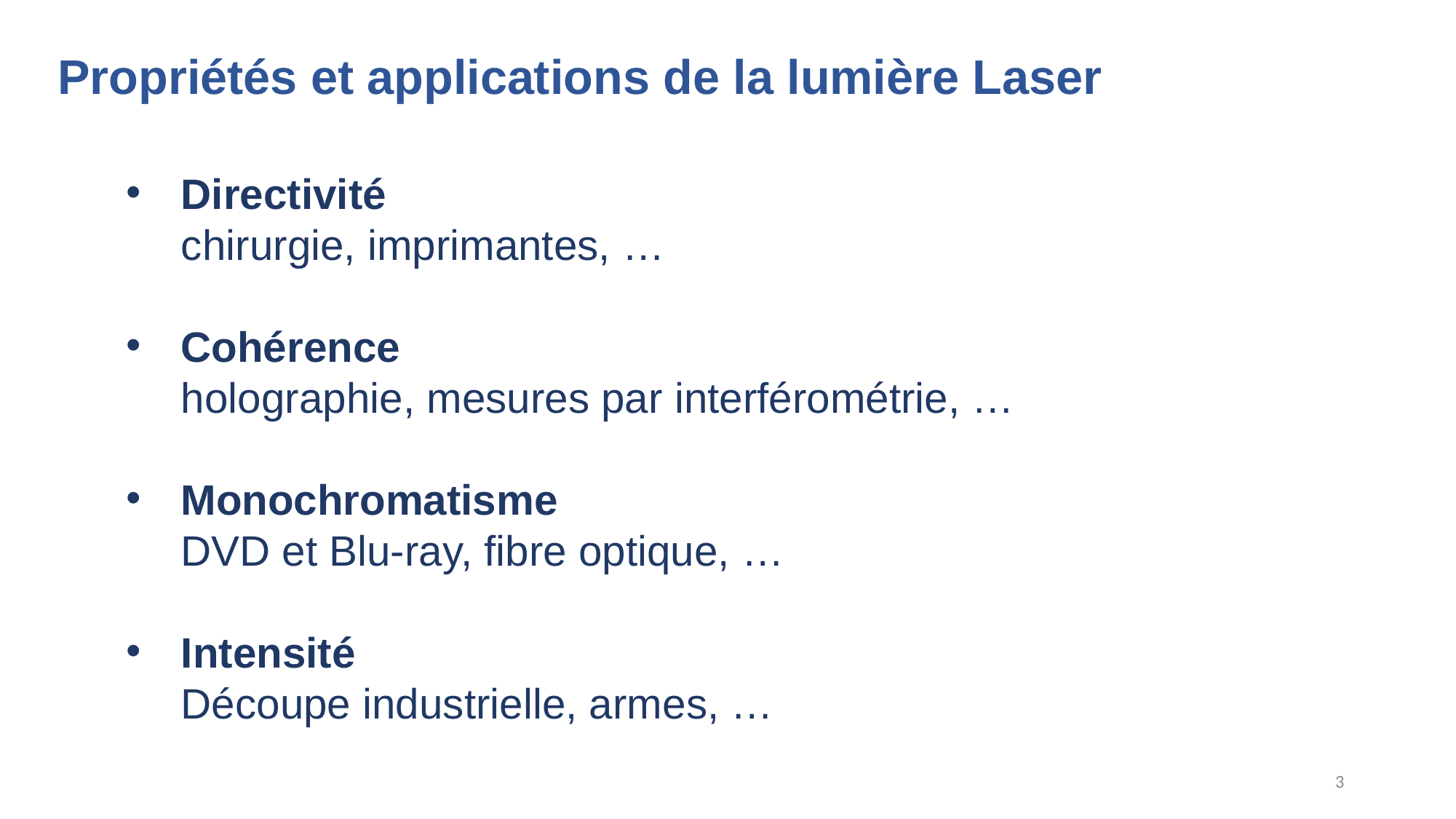

Propriétés et applications de la lumière Laser
Directivité
chirurgie, imprimantes, …

Cohérence
holographie, mesures par interférométrie, …

Monochromatisme
DVD et Blu-ray, fibre optique, …

Intensité
Découpe industrielle, armes, …

3